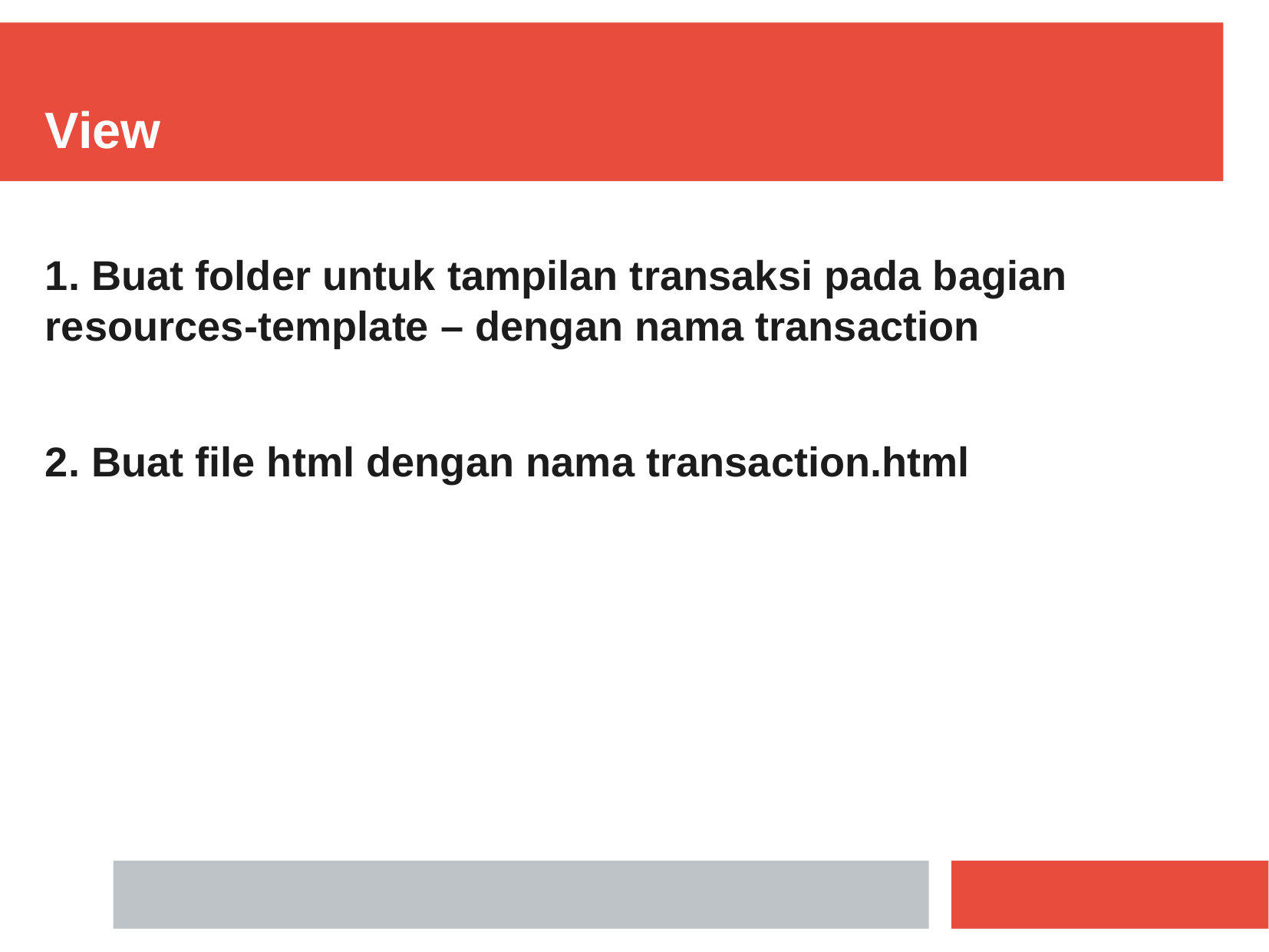

View
1. Buat folder untuk tampilan transaksi pada bagian resources-template – dengan nama transaction

2. Buat file html dengan nama transaction.html